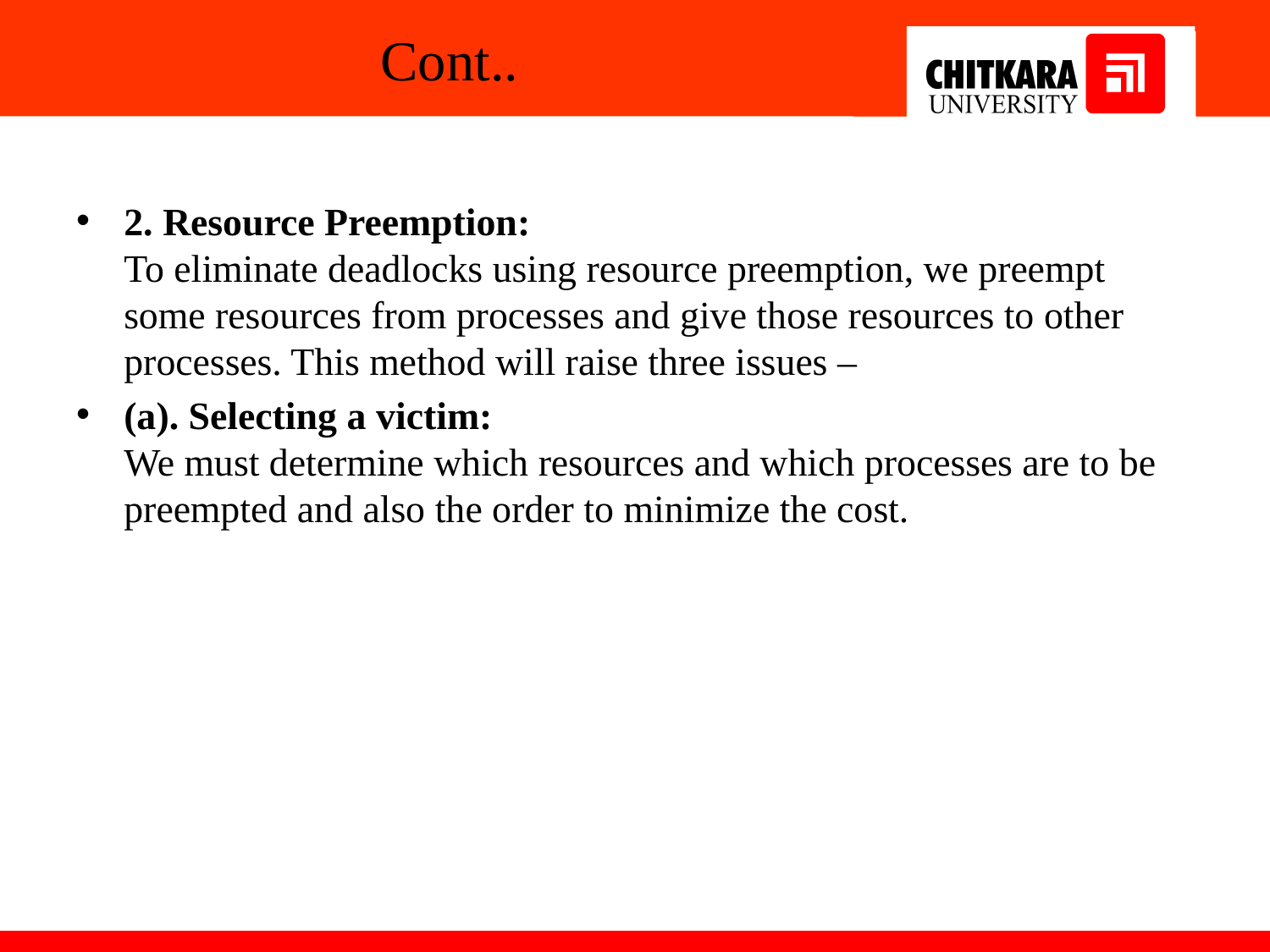

# Cont..
2. Resource Preemption: 
To eliminate deadlocks using resource preemption, we preempt some resources from processes and give those resources to other processes. This method will raise three issues –
(a). Selecting a victim: 
We must determine which resources and which processes are to be preempted and also the order to minimize the cost.